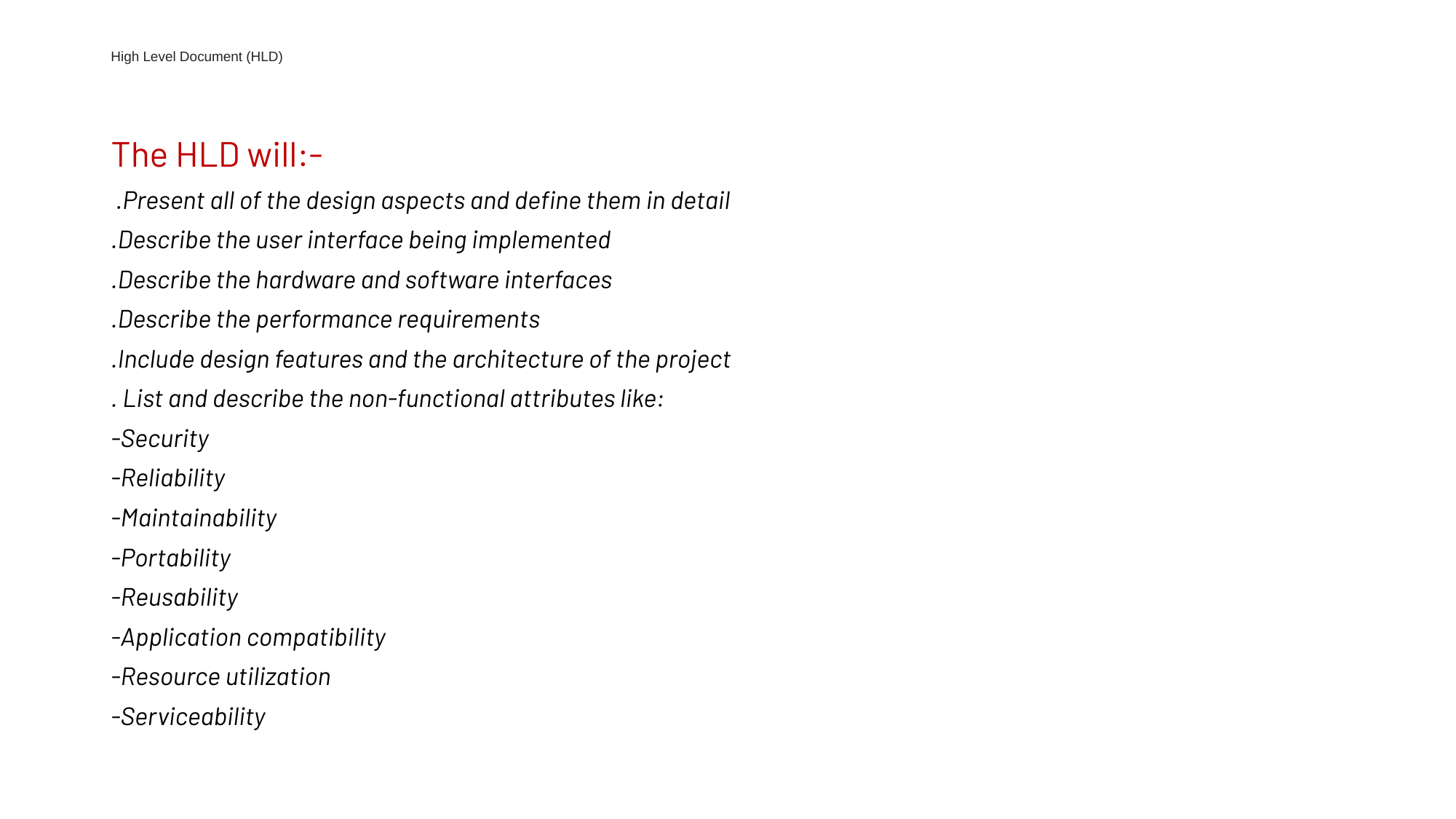

# High Level Document (HLD)
The HLD will:-
 .Present all of the design aspects and define them in detail
.Describe the user interface being implemented
.Describe the hardware and software interfaces
.Describe the performance requirements
.Include design features and the architecture of the project
. List and describe the non-functional attributes like:
-Security
-Reliability
-Maintainability
-Portability
-Reusability
-Application compatibility
-Resource utilization
-Serviceability